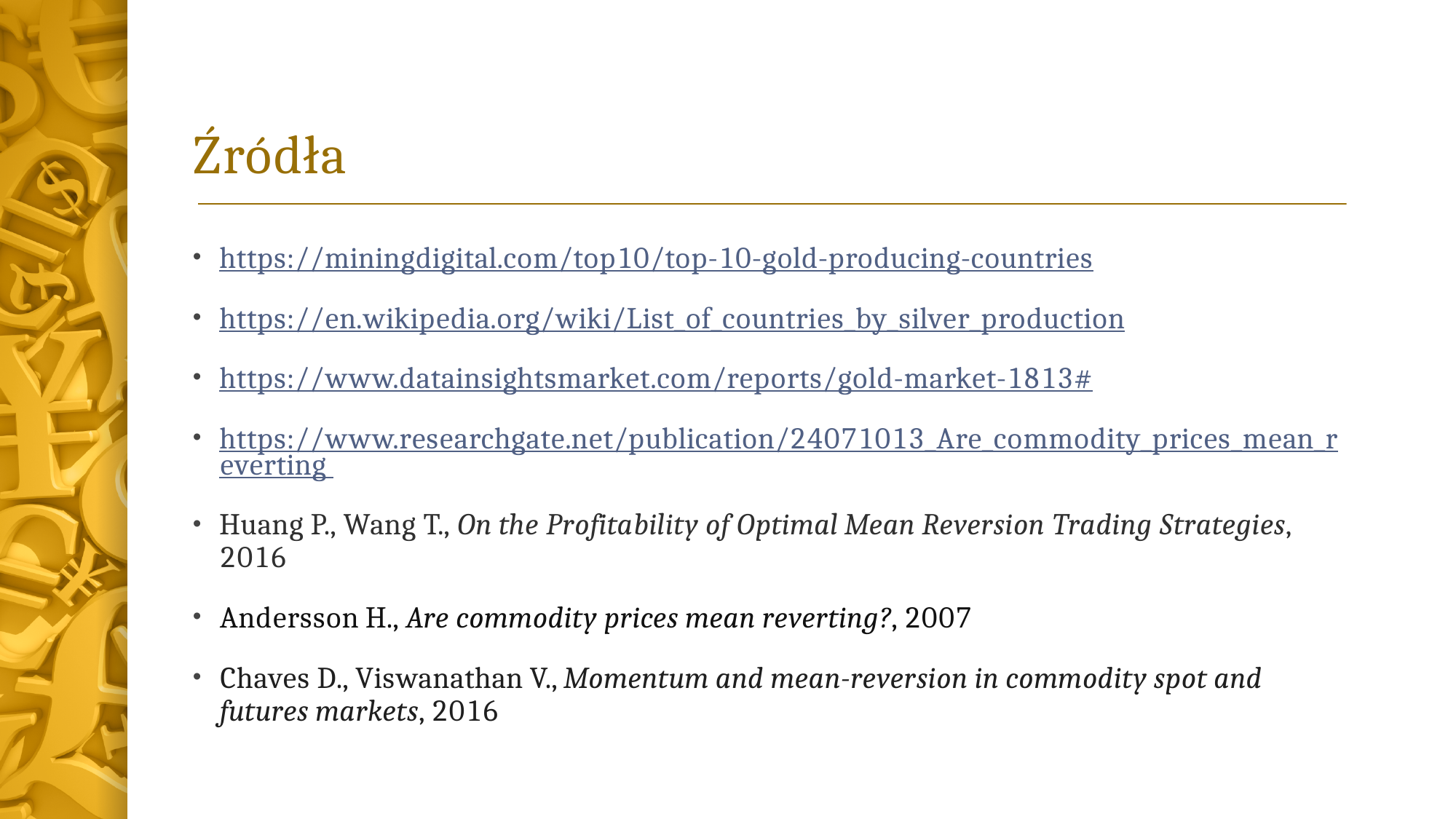

# Źródła
https://miningdigital.com/top10/top-10-gold-producing-countries
https://en.wikipedia.org/wiki/List_of_countries_by_silver_production
https://www.datainsightsmarket.com/reports/gold-market-1813#
https://www.researchgate.net/publication/24071013_Are_commodity_prices_mean_reverting
Huang P., Wang T., On the Profitability of Optimal Mean Reversion Trading Strategies, 2016
Andersson H., Are commodity prices mean reverting?, 2007
Chaves D., Viswanathan V., Momentum and mean-reversion in commodity spot and futures markets, 2016